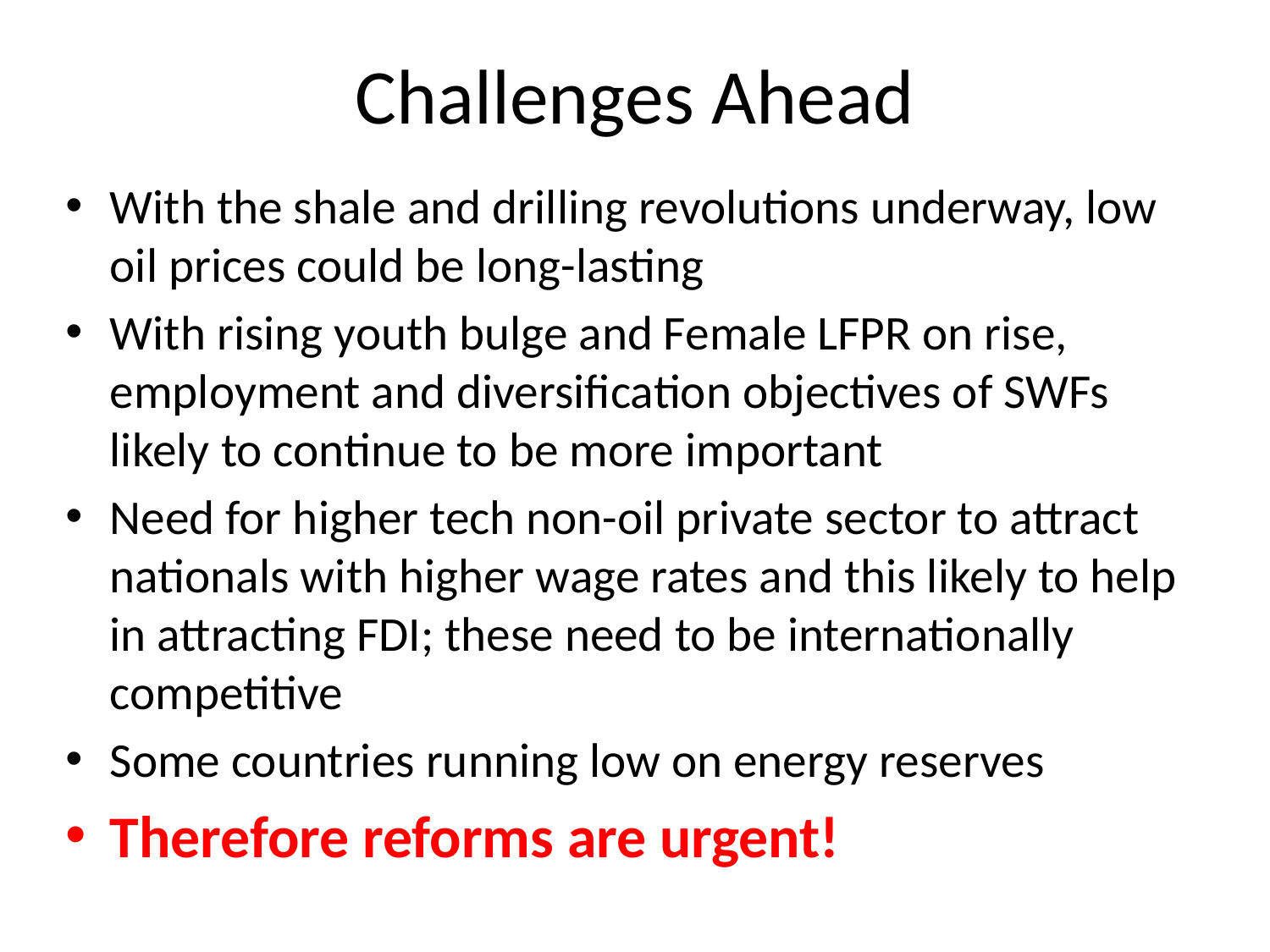

# Challenges Ahead
With the shale and drilling revolutions underway, low oil prices could be long-lasting
With rising youth bulge and Female LFPR on rise, employment and diversification objectives of SWFs likely to continue to be more important
Need for higher tech non-oil private sector to attract nationals with higher wage rates and this likely to help in attracting FDI; these need to be internationally competitive
Some countries running low on energy reserves
Therefore reforms are urgent!